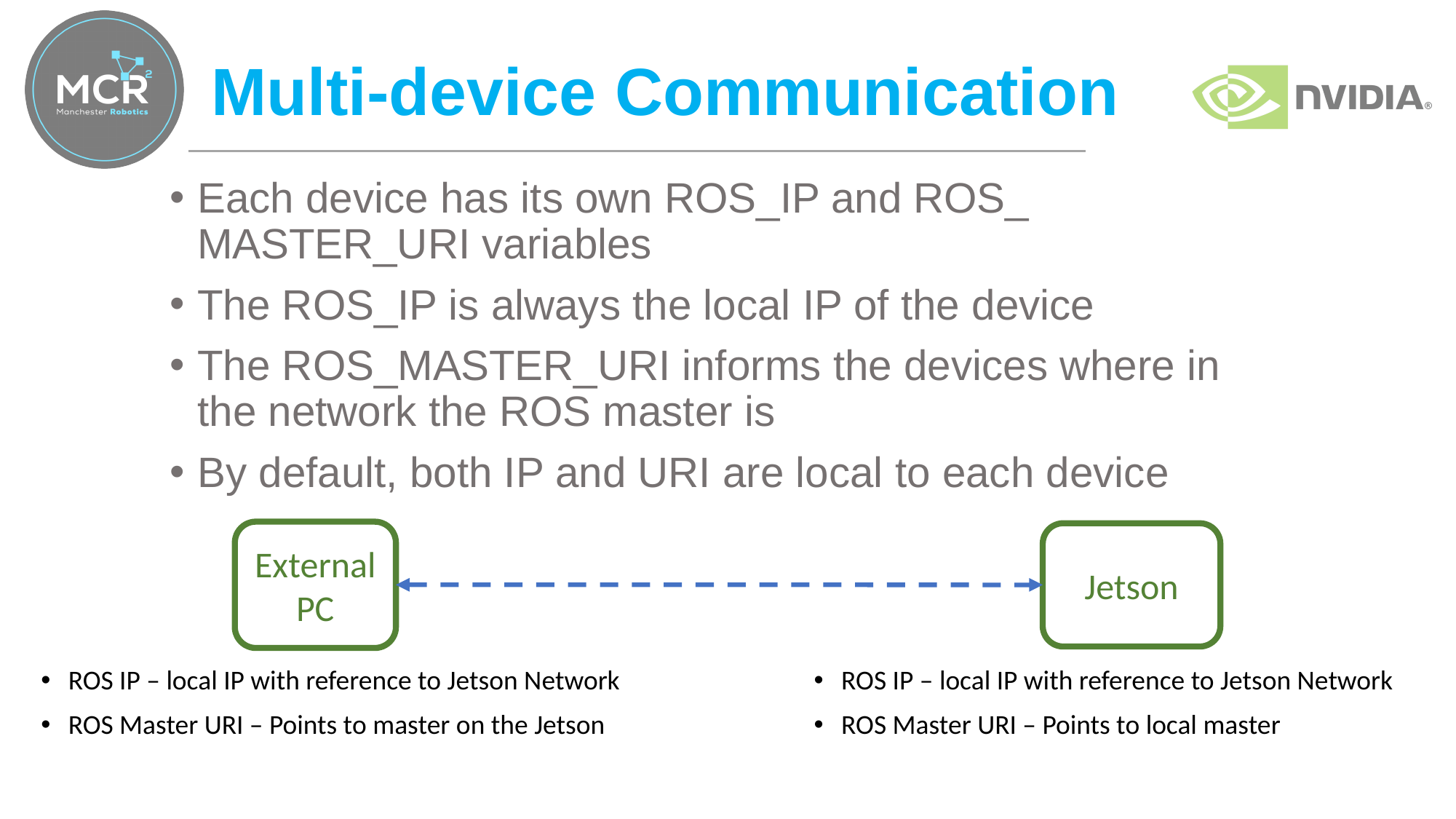

# Multi-device Communication
Each device has its own ROS_IP and ROS_ MASTER_URI variables
The ROS_IP is always the local IP of the device
The ROS_MASTER_URI informs the devices where in the network the ROS master is
By default, both IP and URI are local to each device

External PC
Jetson
ROS IP – local IP with reference to Jetson Network
ROS Master URI – Points to master on the Jetson

ROS IP – local IP with reference to Jetson Network
ROS Master URI – Points to local master